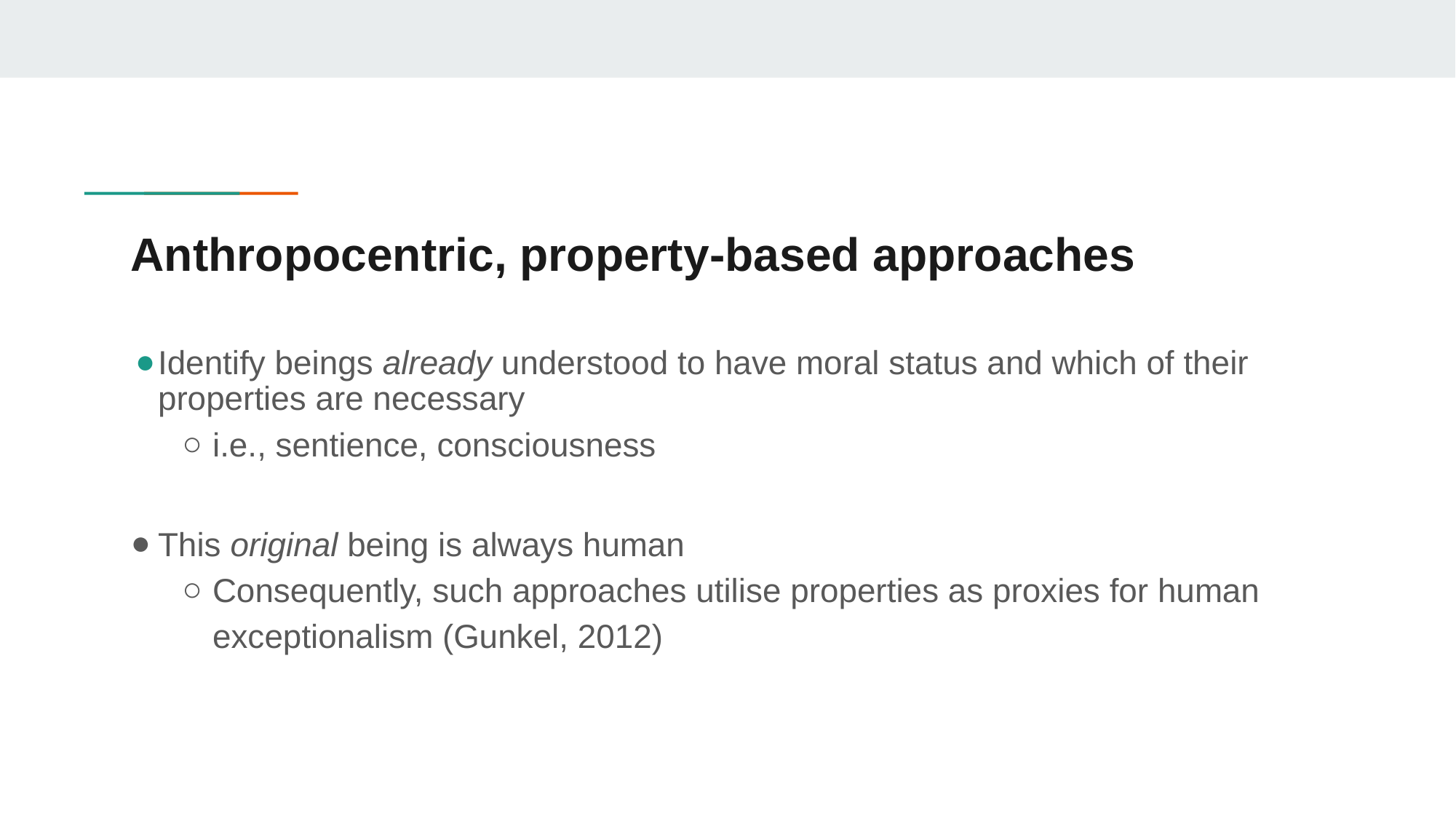

# Anthropocentric, property-based approaches
Identify beings already understood to have moral status and which of their properties are necessary
i.e., sentience, consciousness

This original being is always human
Consequently, such approaches utilise properties as proxies for human exceptionalism (Gunkel, 2012)